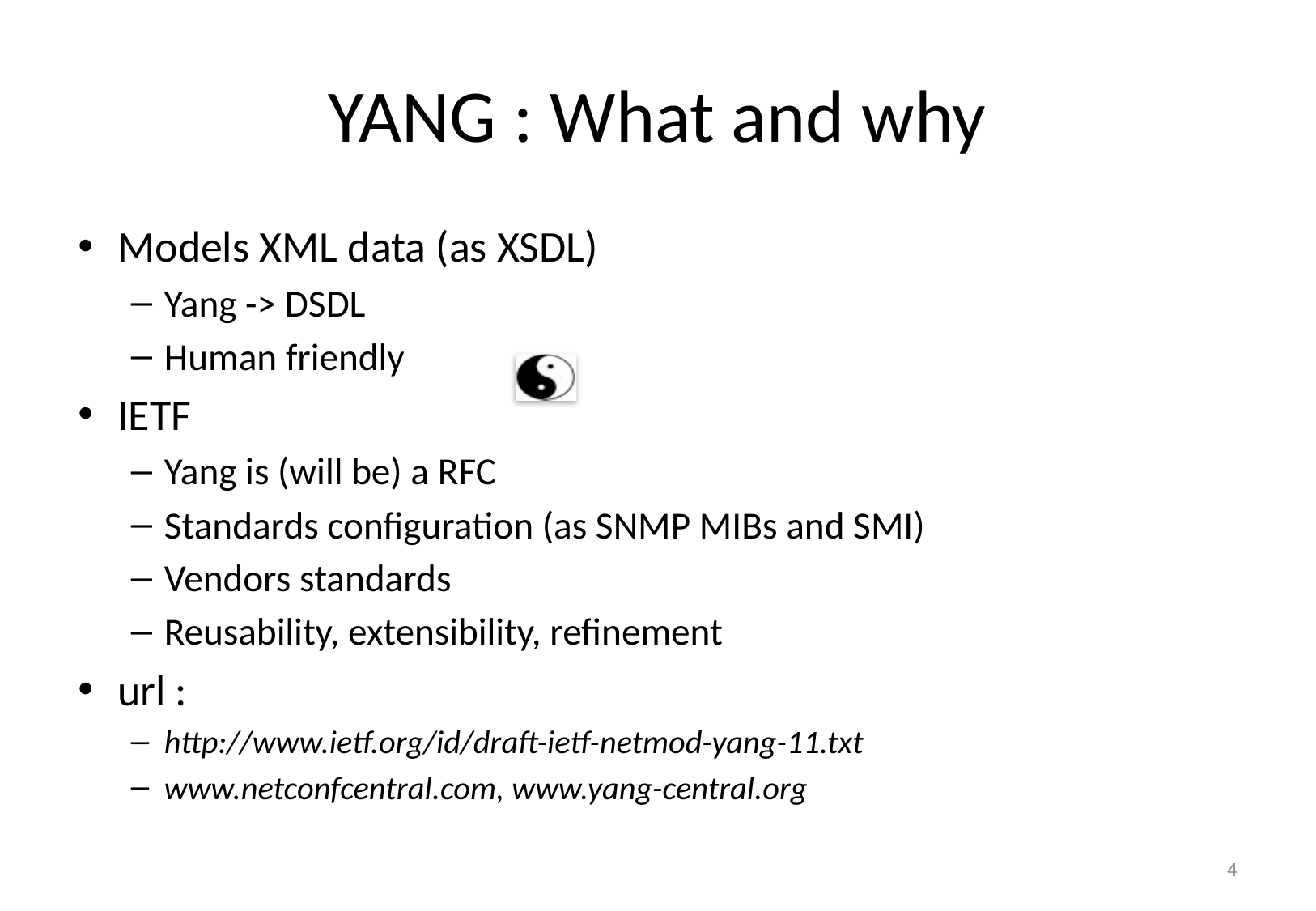

# YANG : What and why
Models XML data (as XSDL)
Yang -> DSDL
Human friendly
IETF
Yang is (will be) a RFC
Standards configuration (as SNMP MIBs and SMI)
Vendors standards
Reusability, extensibility, refinement
url :
http://www.ietf.org/id/draft-ietf-netmod-yang-11.txt
www.netconfcentral.com, www.yang-central.org

4